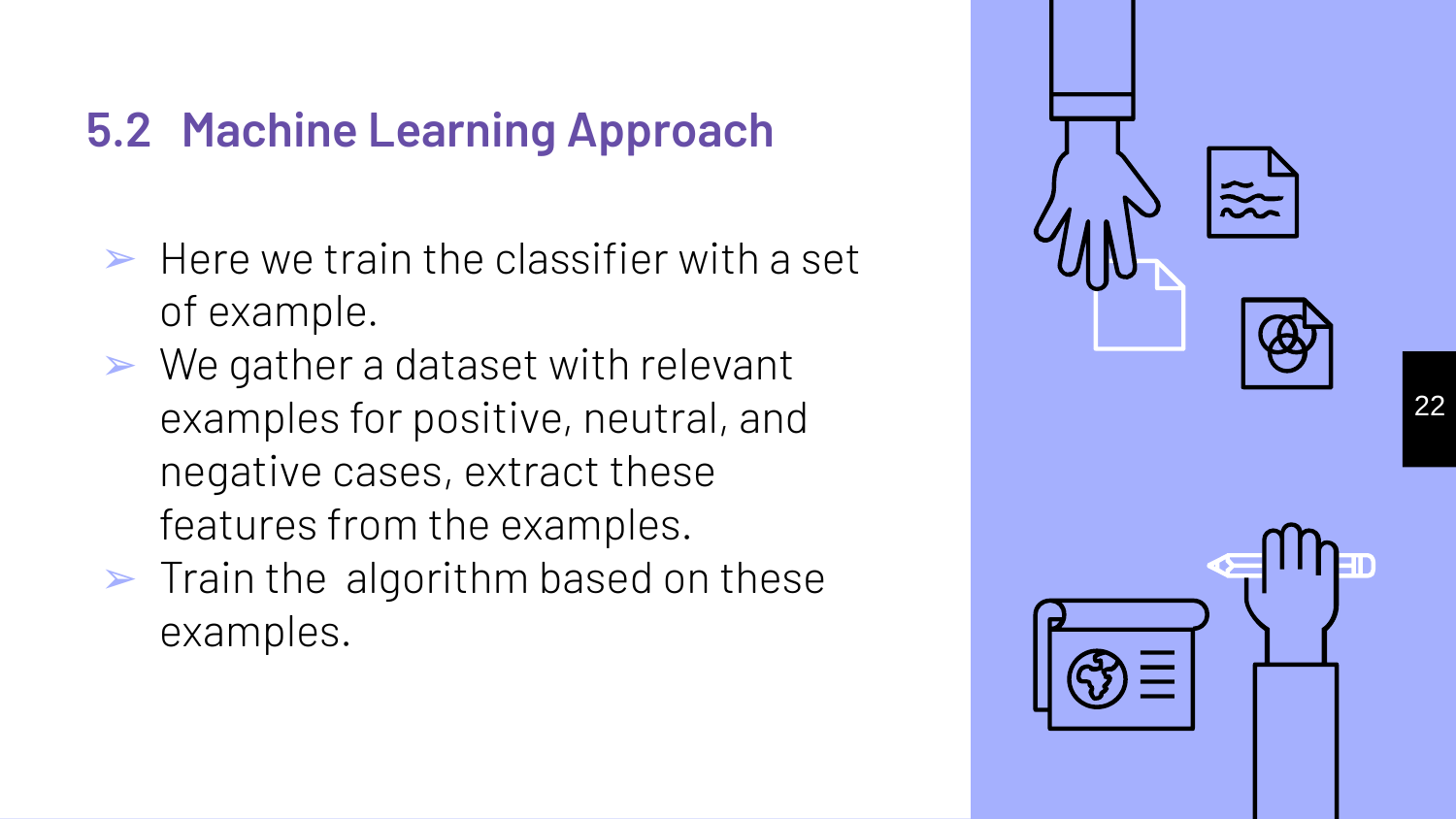

# 5.2   Machine Learning Approach

Here we train the classifier with a set of example.
We gather a dataset with relevant examples for positive, neutral, and negative cases, extract these features from the examples.
Train the  algorithm based on these examples.

22